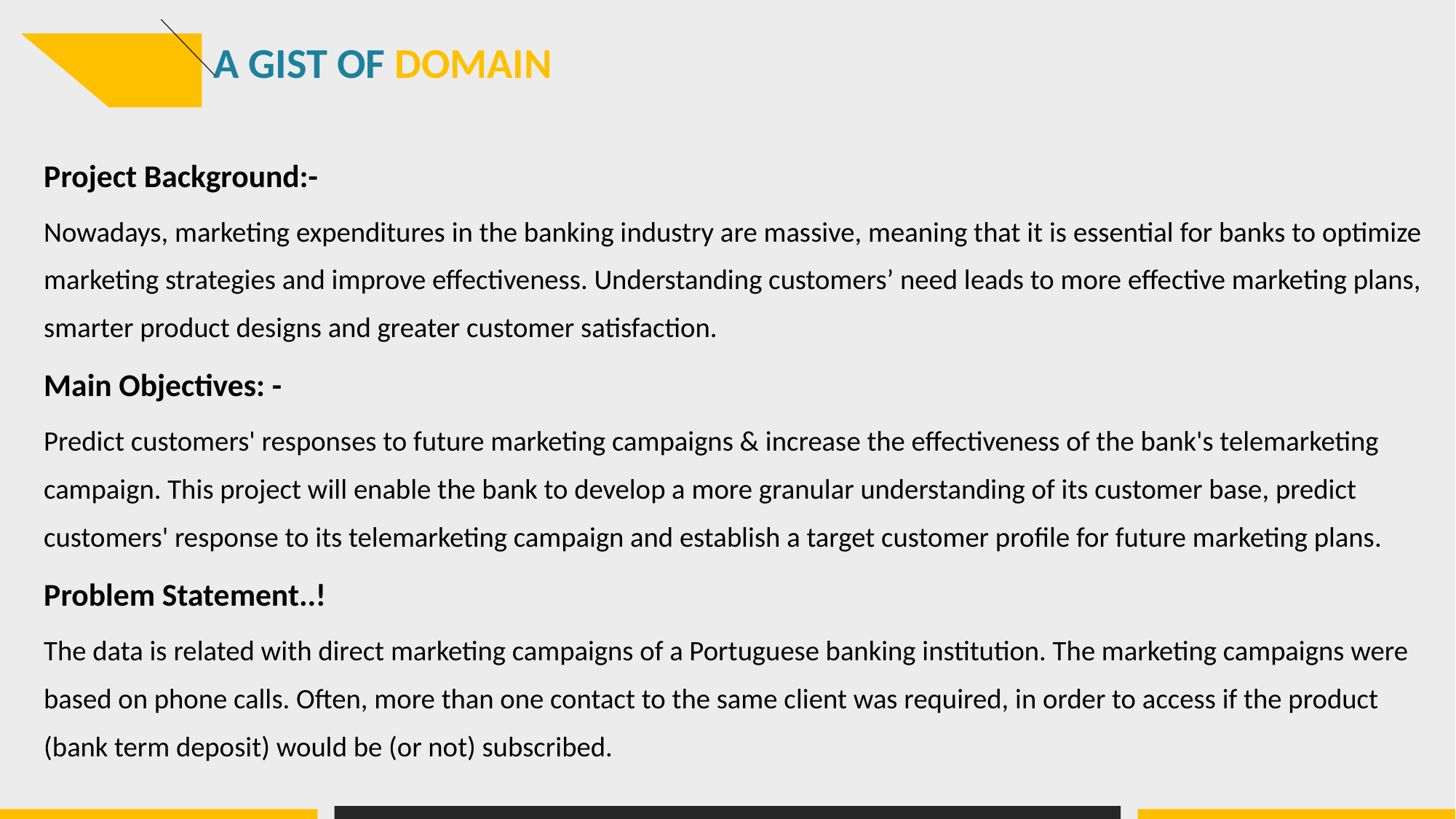

A GIST OF DOMAIN
Project Background:-
Nowadays, marketing expenditures in the banking industry are massive, meaning that it is essential for banks to optimize marketing strategies and improve effectiveness. Understanding customers’ need leads to more effective marketing plans, smarter product designs and greater customer satisfaction.
Main Objectives: -
Predict customers' responses to future marketing campaigns & increase the effectiveness of the bank's telemarketing campaign. This project will enable the bank to develop a more granular understanding of its customer base, predict customers' response to its telemarketing campaign and establish a target customer profile for future marketing plans.
Problem Statement..!
The data is related with direct marketing campaigns of a Portuguese banking institution. The marketing campaigns were based on phone calls. Often, more than one contact to the same client was required, in order to access if the product (bank term deposit) would be (or not) subscribed.